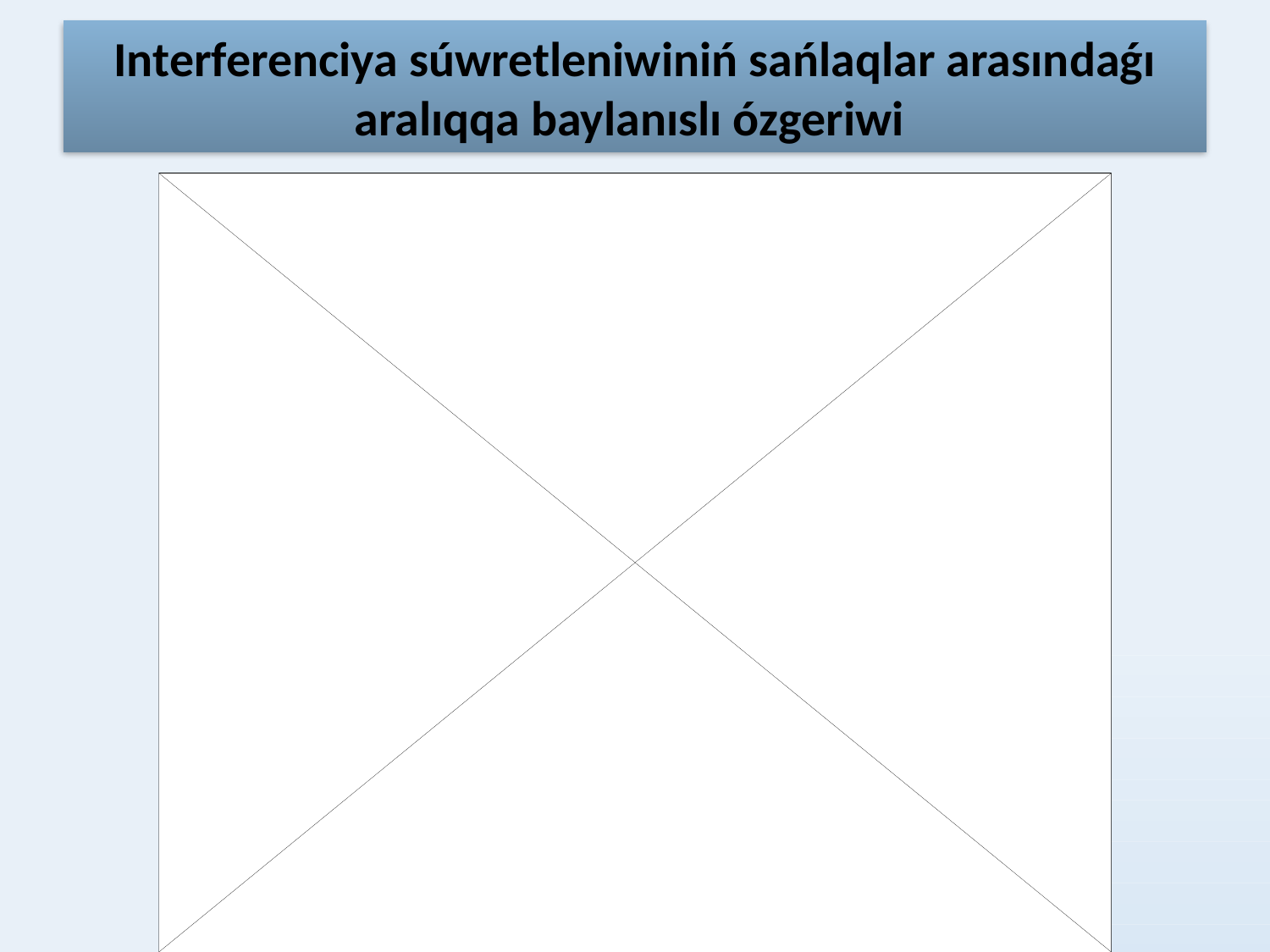

# Interferenciya súwretleniwiniń sańlaqlar arasındaǵı aralıqqa baylanıslı ózgeriwi